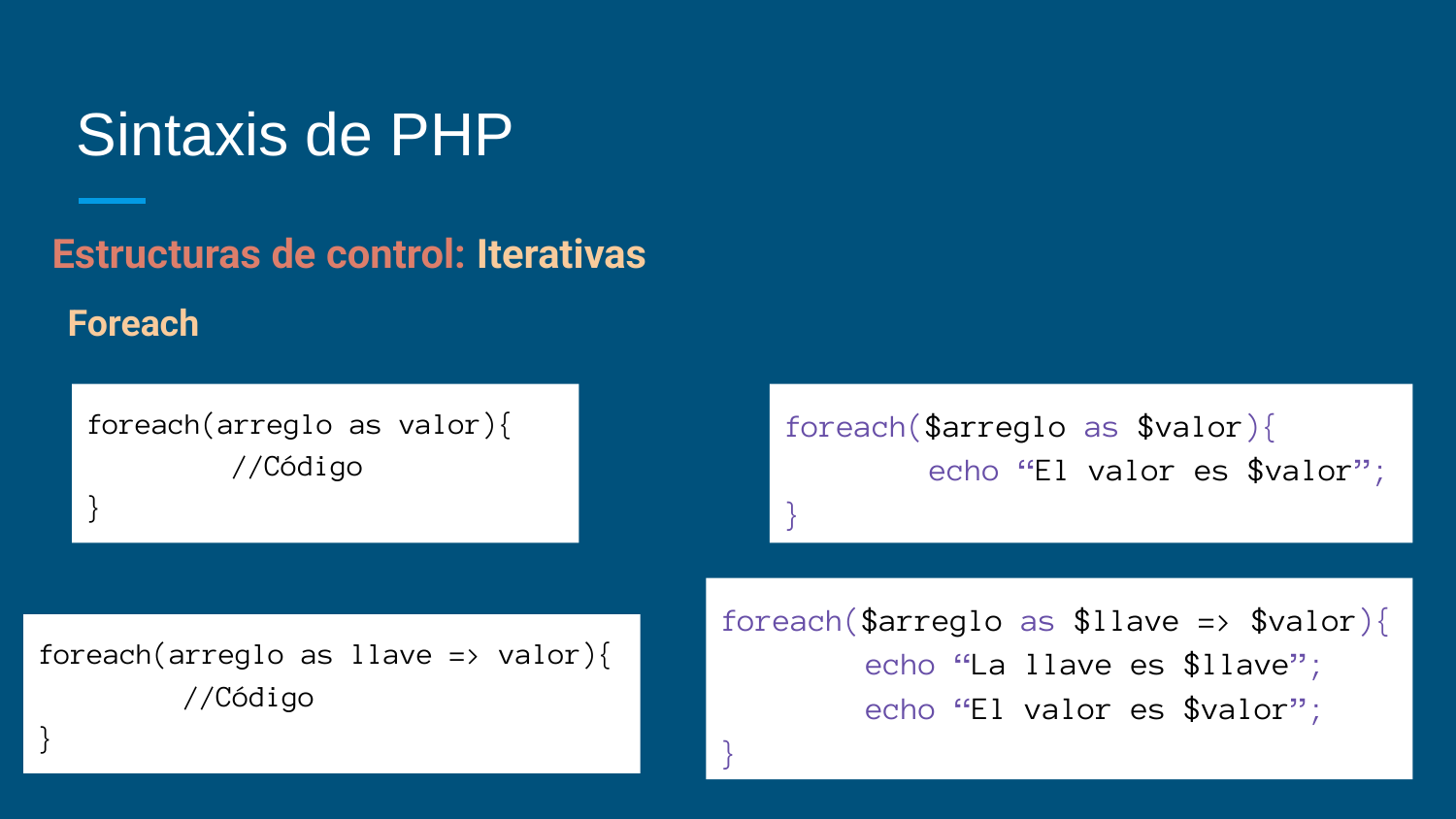

# Sintaxis de PHP
Estructuras de control: Iterativas
Foreach
foreach(arreglo as valor){
	//Código
}
foreach($arreglo as $valor){
	echo “El valor es $valor”;
}
foreach($arreglo as $llave => $valor){
	echo “La llave es $llave”;
	echo “El valor es $valor”;
}
foreach(arreglo as llave => valor){
	//Código
}